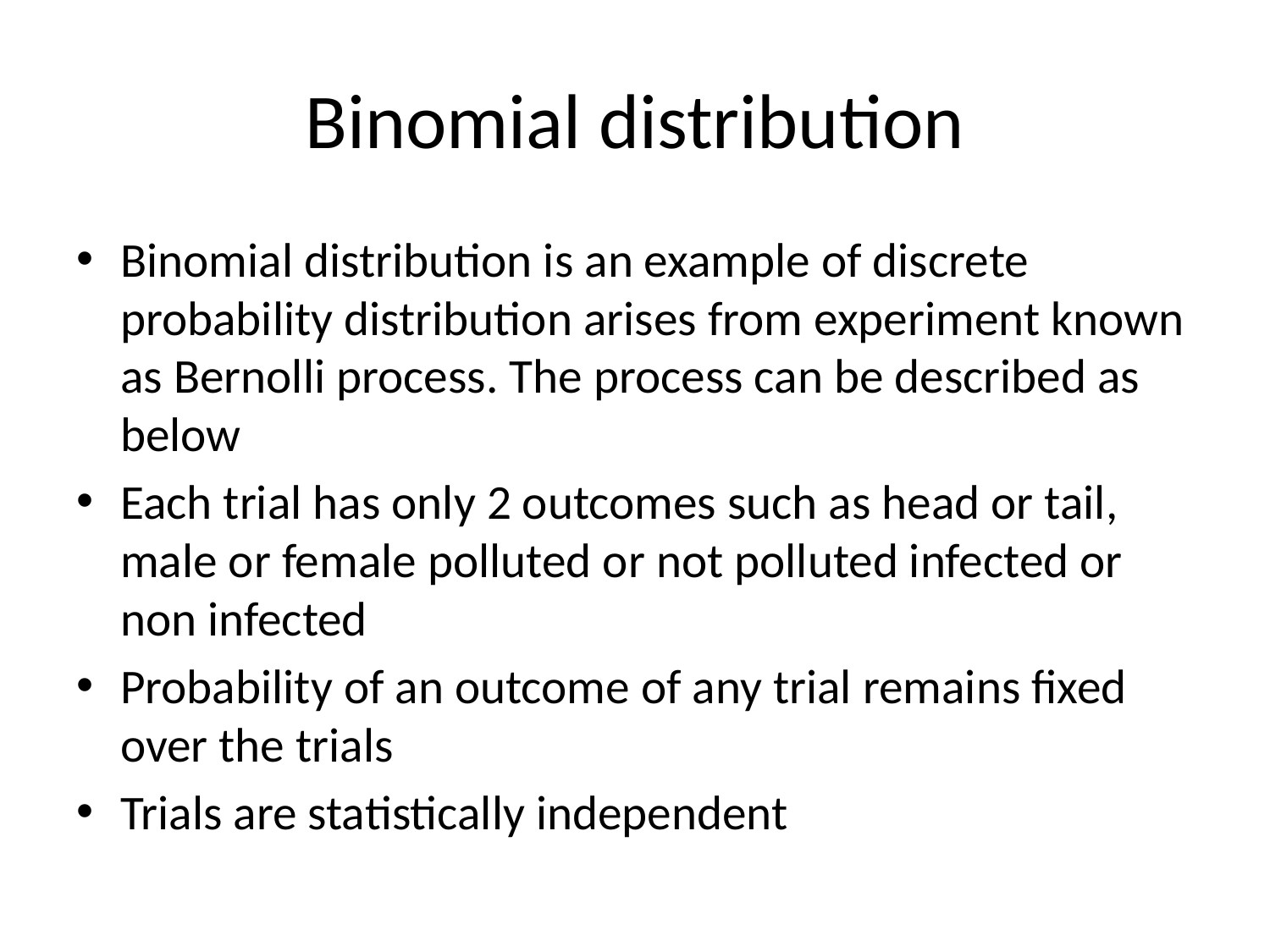

# Binomial distribution
Binomial distribution is an example of discrete probability distribution arises from experiment known as Bernolli process. The process can be described as below
Each trial has only 2 outcomes such as head or tail, male or female polluted or not polluted infected or non infected
Probability of an outcome of any trial remains fixed over the trials
Trials are statistically independent